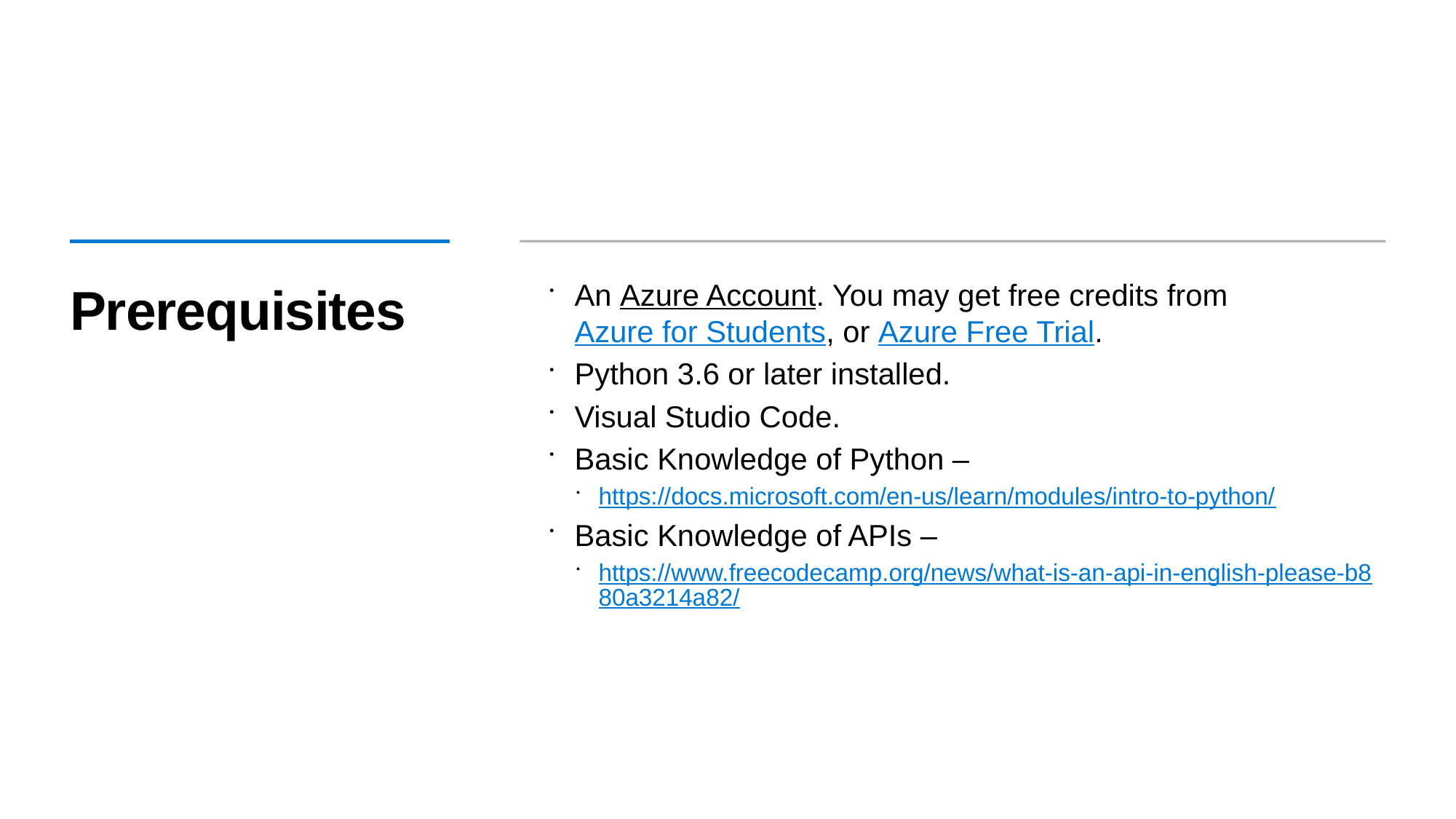

# Prerequisites
An Azure Account. You may get free credits from Azure for Students, or Azure Free Trial.
Python 3.6 or later installed.
Visual Studio Code.
Basic Knowledge of Python –
https://docs.microsoft.com/en-us/learn/modules/intro-to-python/
Basic Knowledge of APIs –
https://www.freecodecamp.org/news/what-is-an-api-in-english-please-b880a3214a82/